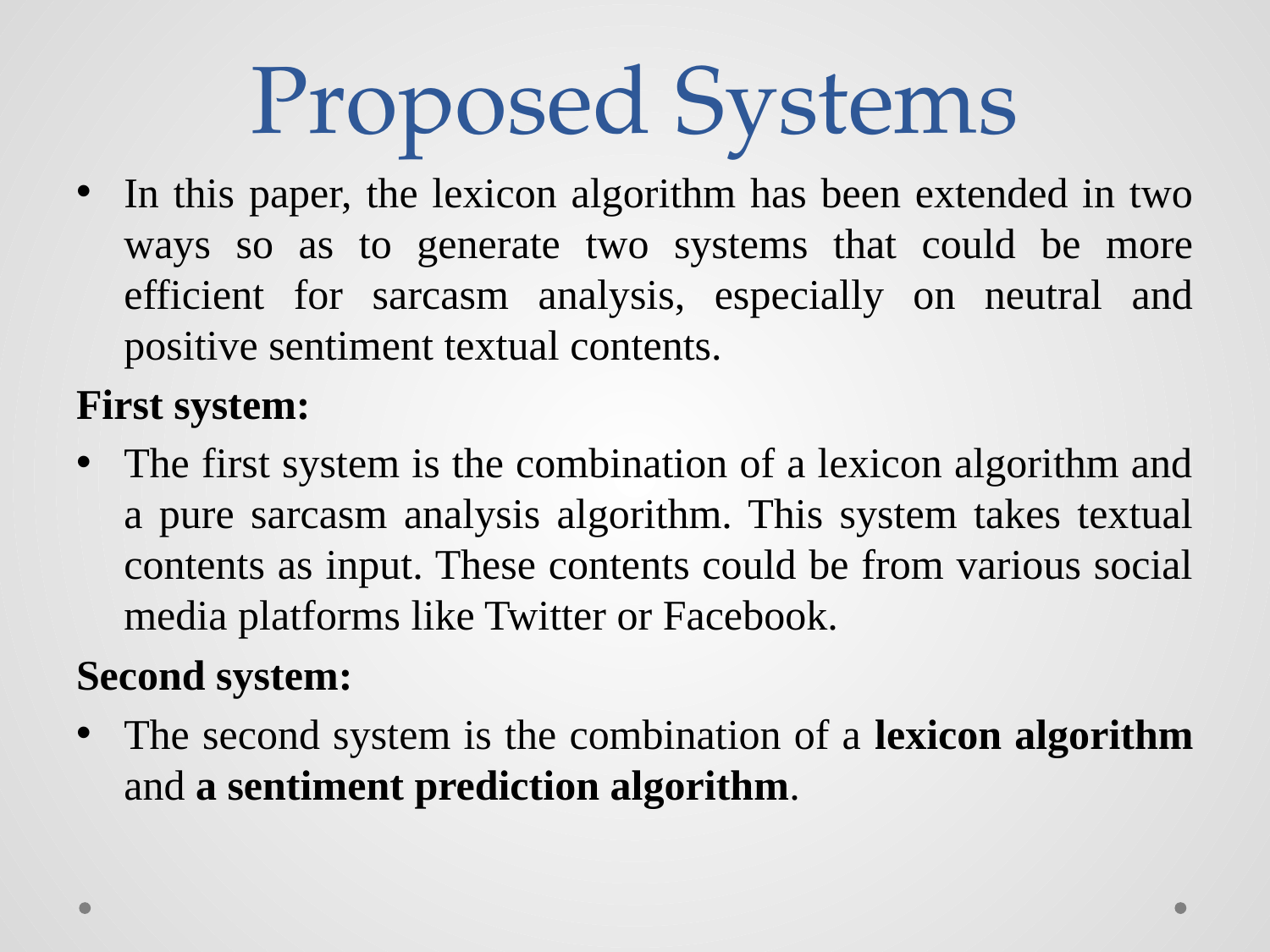

# Proposed Systems
In this paper, the lexicon algorithm has been extended in two ways so as to generate two systems that could be more efficient for sarcasm analysis, especially on neutral and positive sentiment textual contents.
First system:
The first system is the combination of a lexicon algorithm and a pure sarcasm analysis algorithm. This system takes textual contents as input. These contents could be from various social media platforms like Twitter or Facebook.
Second system:
The second system is the combination of a lexicon algorithm and a sentiment prediction algorithm.